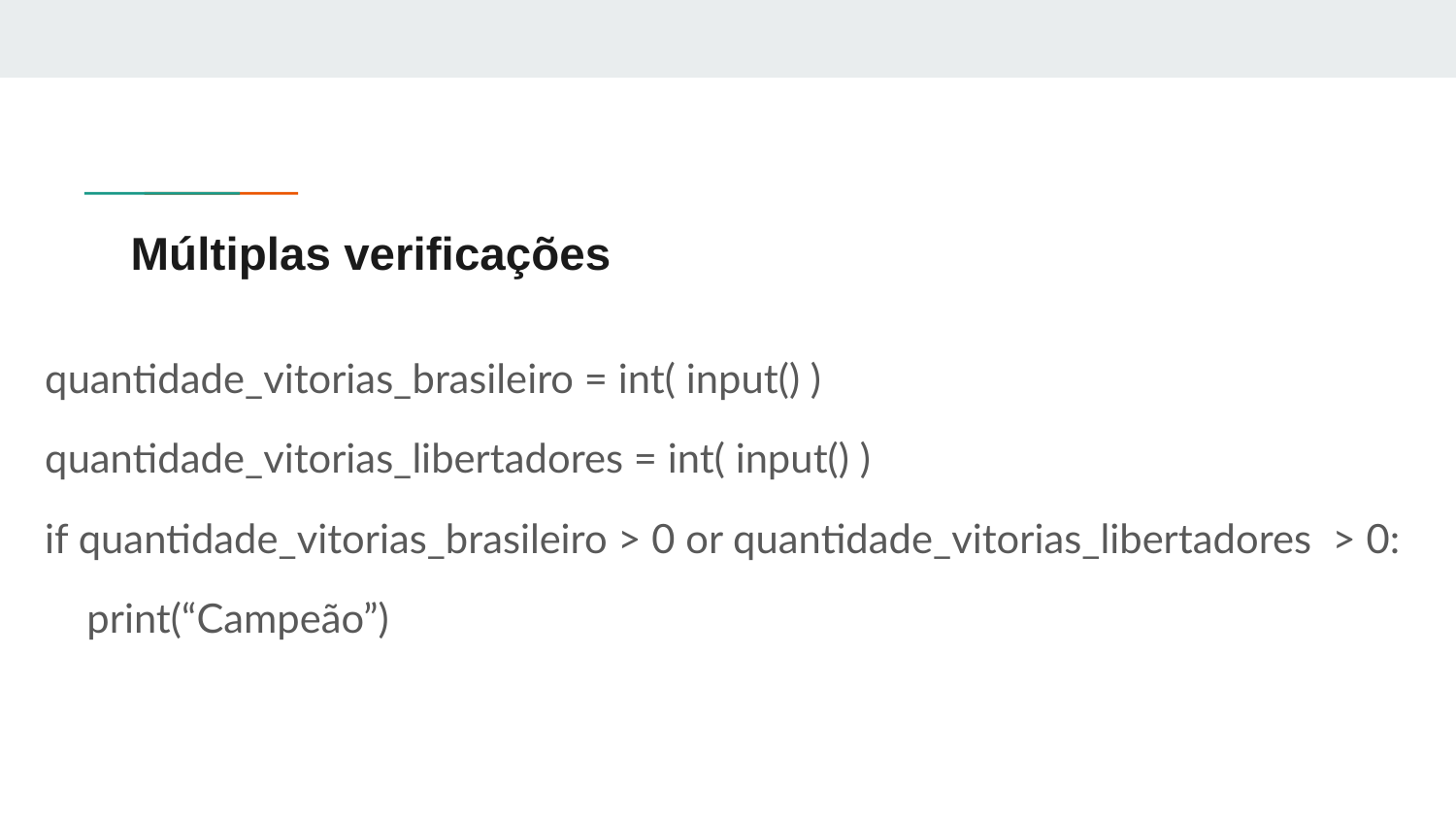

# Múltiplas verificações
quantidade_vitorias_brasileiro = int( input() )
quantidade_vitorias_libertadores = int( input() )
if quantidade_vitorias_brasileiro > 0 or quantidade_vitorias_libertadores  > 0:
    print(“Campeão”)